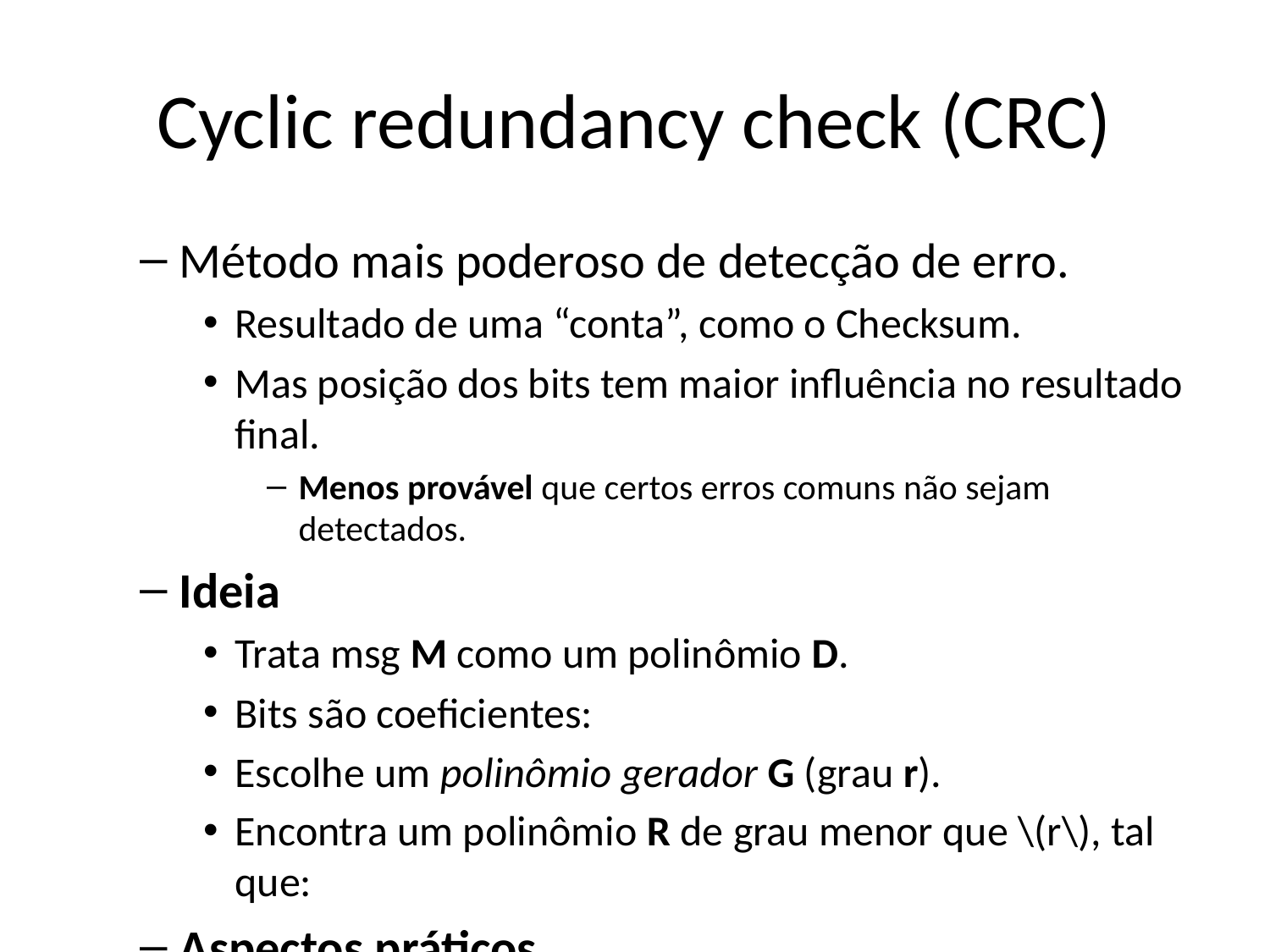

# Cyclic redundancy check (CRC)
Método mais poderoso de detecção de erro.
Resultado de uma “conta”, como o Checksum.
Mas posição dos bits tem maior influência no resultado final.
Menos provável que certos erros comuns não sejam detectados.
Ideia
Trata msg M como um polinômio D.
Bits são coeficientes:
Escolhe um polinômio gerador G (grau r).
Encontra um polinômio R de grau menor que \(r\), tal que:
Aspectos práticos
Durante a divisão, operações sobre os coeficientes são feitas em módulo 2.
\(1 - 1 = 0\)
\(1 - 0 = 1\)
\(0 - 0 = 0\)
\(0 - 1 = 1\)
Coeficientes de R são adicionados à mensagem como o CRC (sempre r bits).
Receptor trata msg recebida (incluindo CRC) como polinômio e testa divisibilidade.